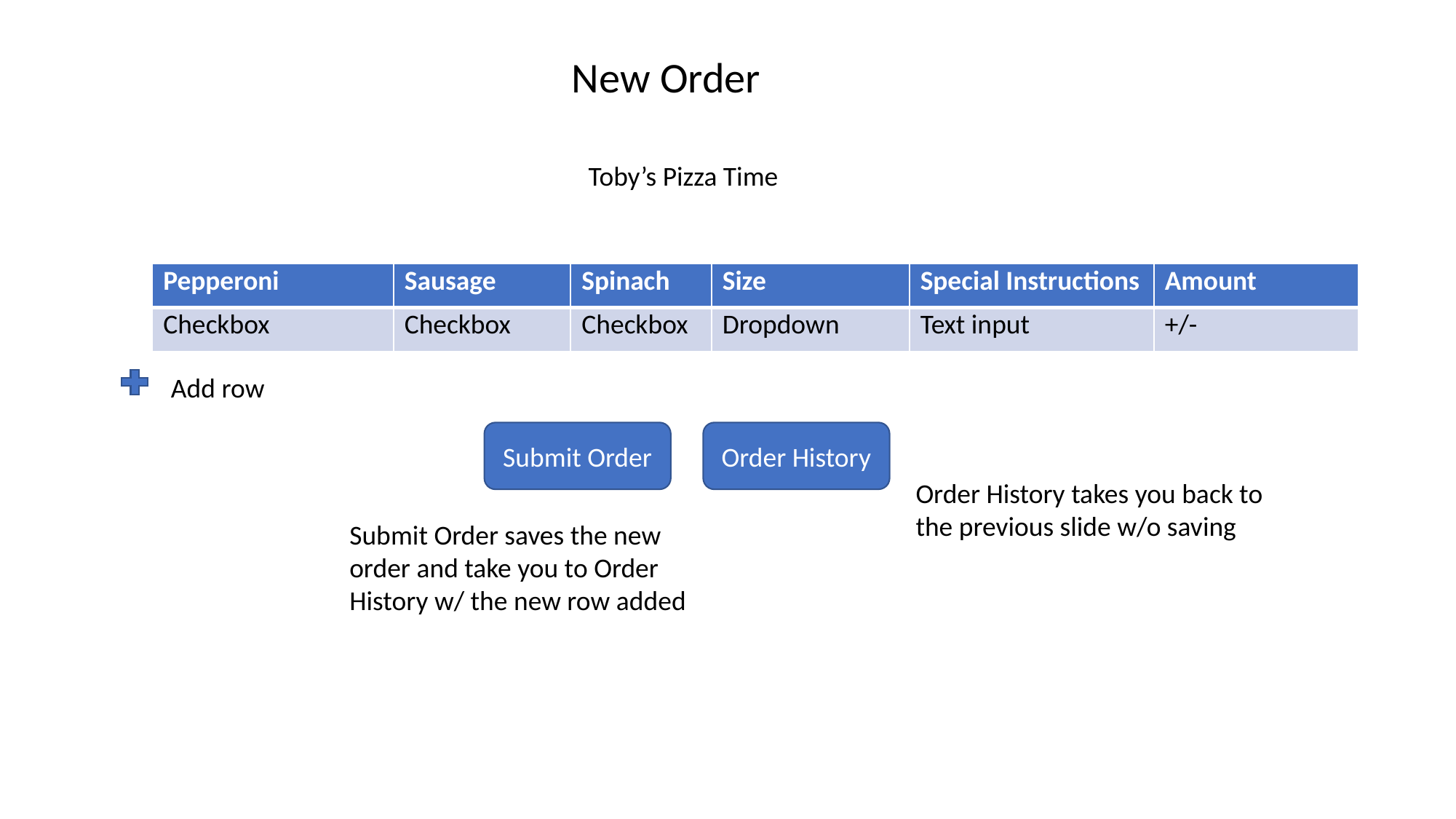

New Order
Toby’s Pizza Time
| Pepperoni | Sausage | Spinach | Size | Special Instructions | Amount |
| --- | --- | --- | --- | --- | --- |
| Checkbox | Checkbox | Checkbox | Dropdown | Text input | +/- |

Add row
Submit Order
Order History
Order History takes you back to the previous slide w/o saving
Submit Order saves the new order and take you to Order History w/ the new row added